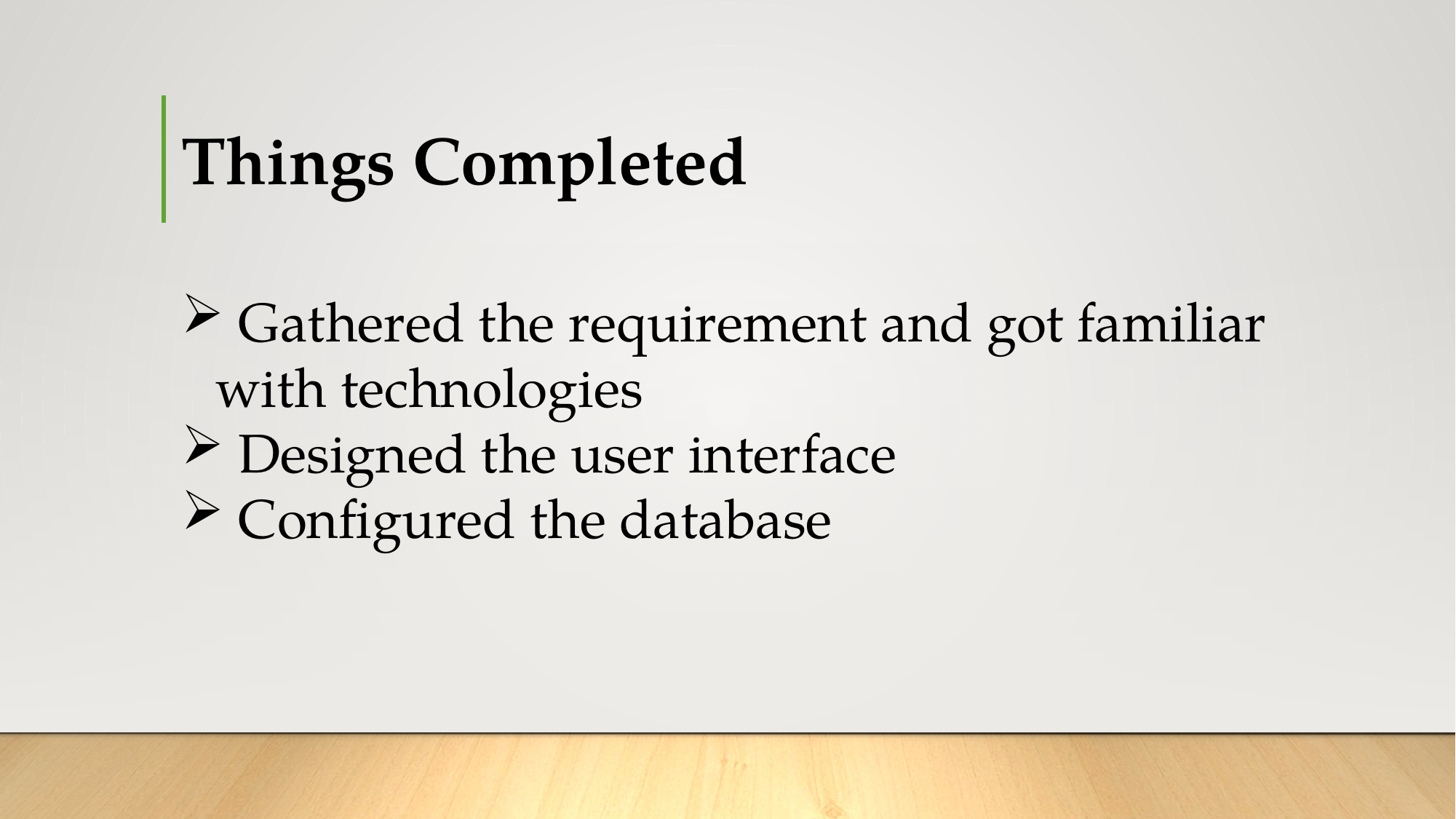

Things Completed
 Gathered the requirement and got familiar with technologies
 Designed the user interface
 Configured the database